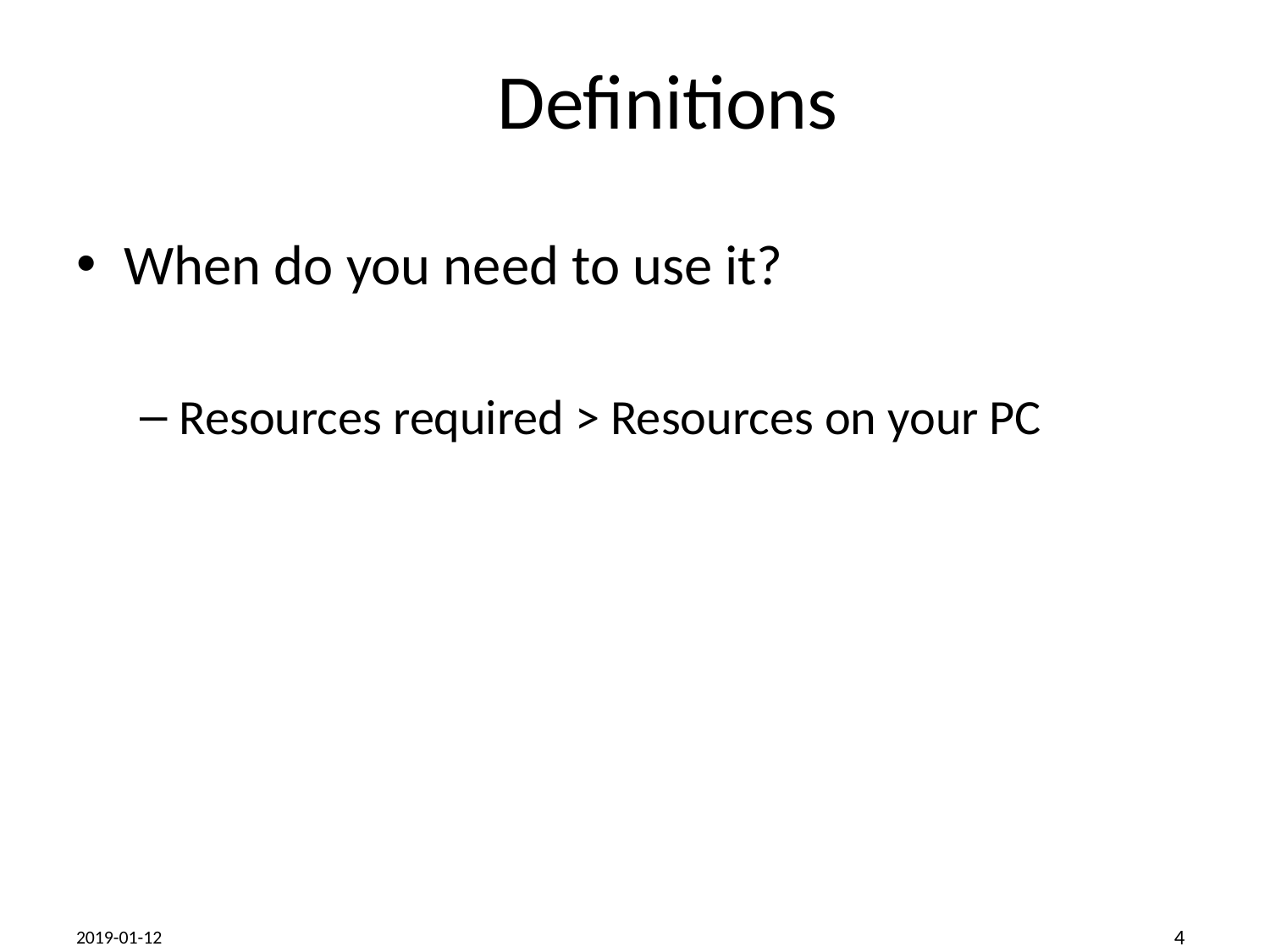

# Definitions
When do you need to use it?

Resources required > Resources on your PC
2019-01-12
4